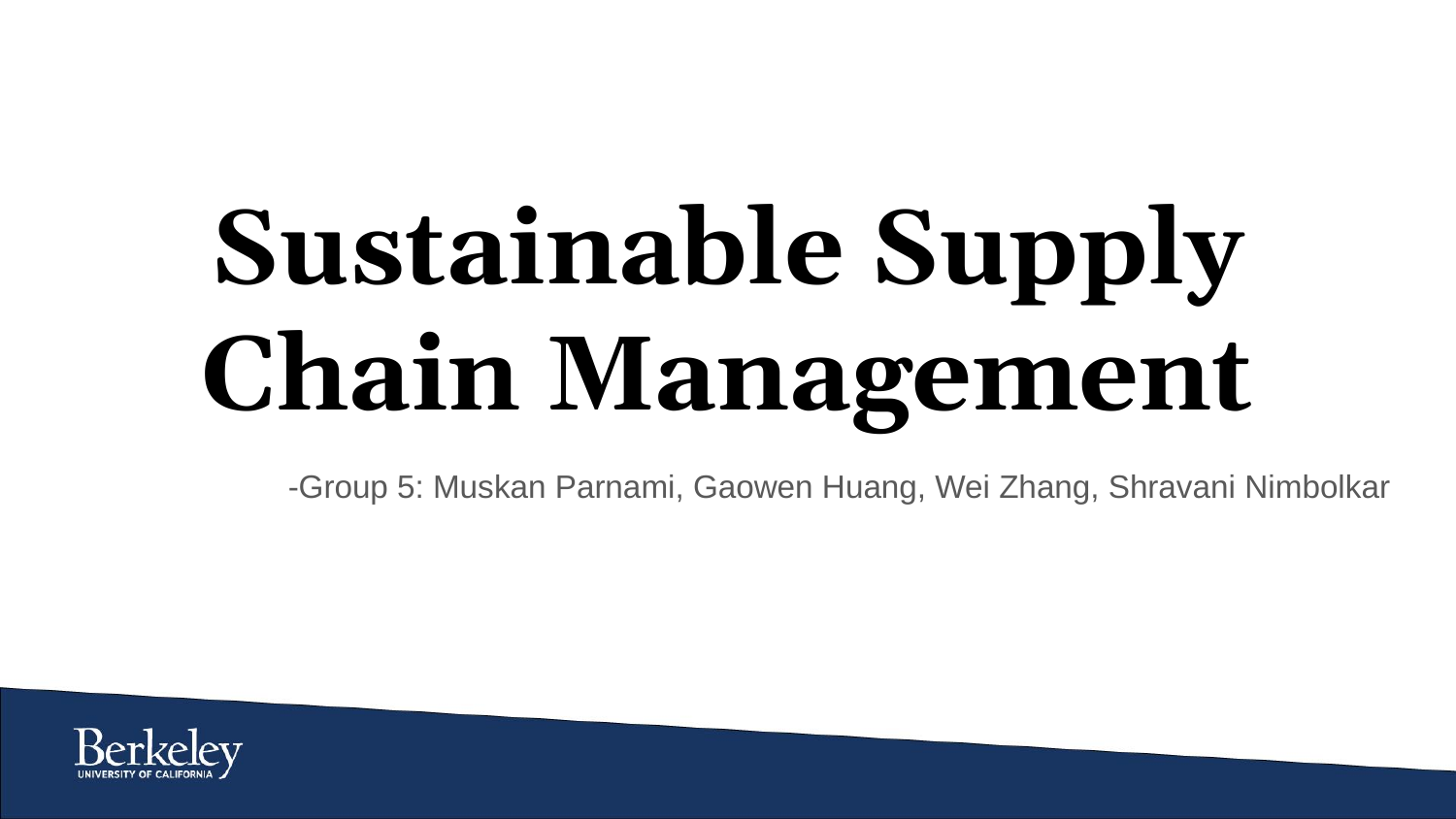

# Sustainable Supply Chain Management
-Group 5: Muskan Parnami, Gaowen Huang, Wei Zhang, Shravani Nimbolkar